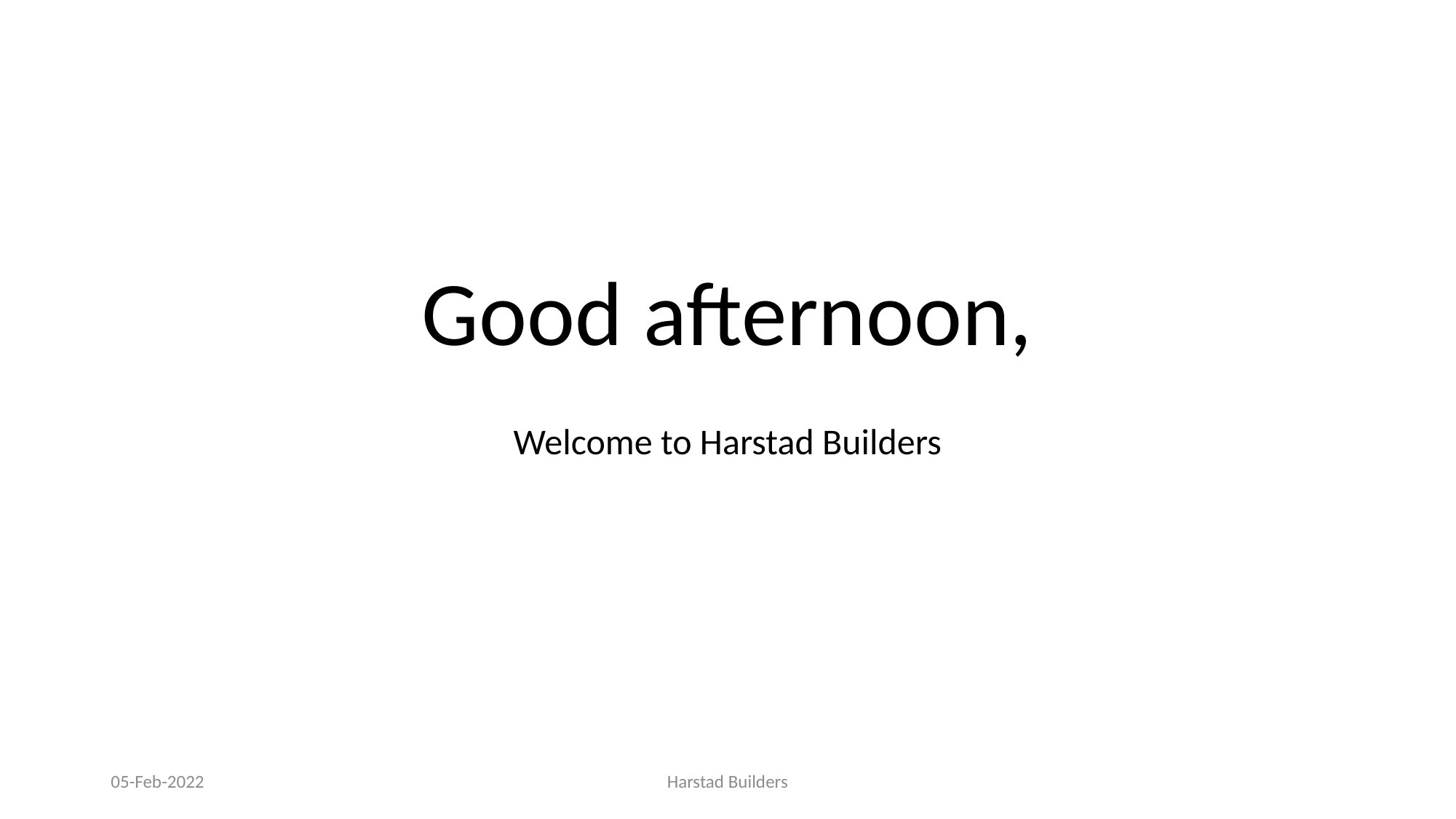

# Good afternoon,
Welcome to Harstad Builders
05-Feb-2022
Harstad Builders